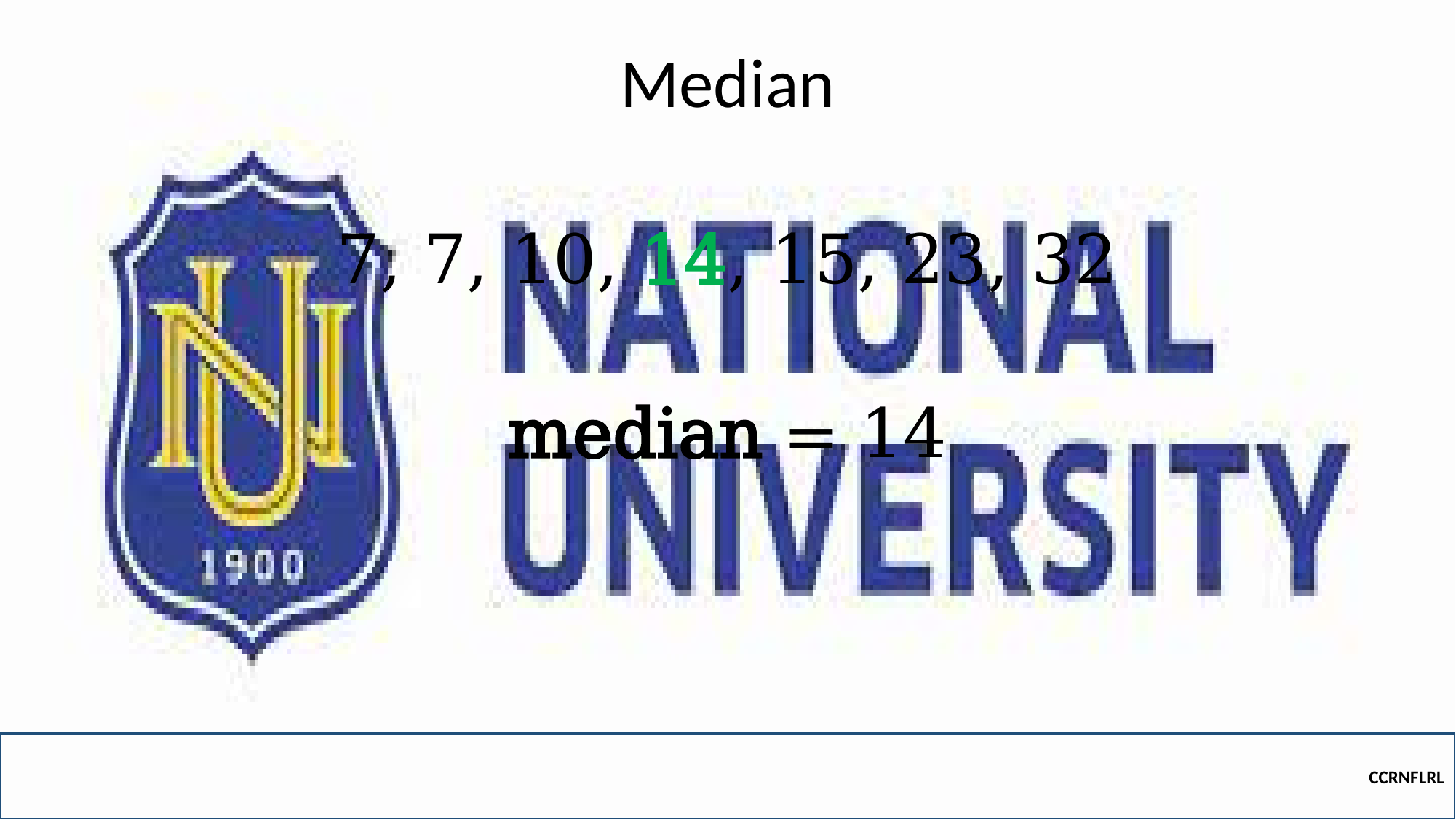

# Median
7, 7, 10, 14, 15, 23, 32
median = 14
CCRNFLRL